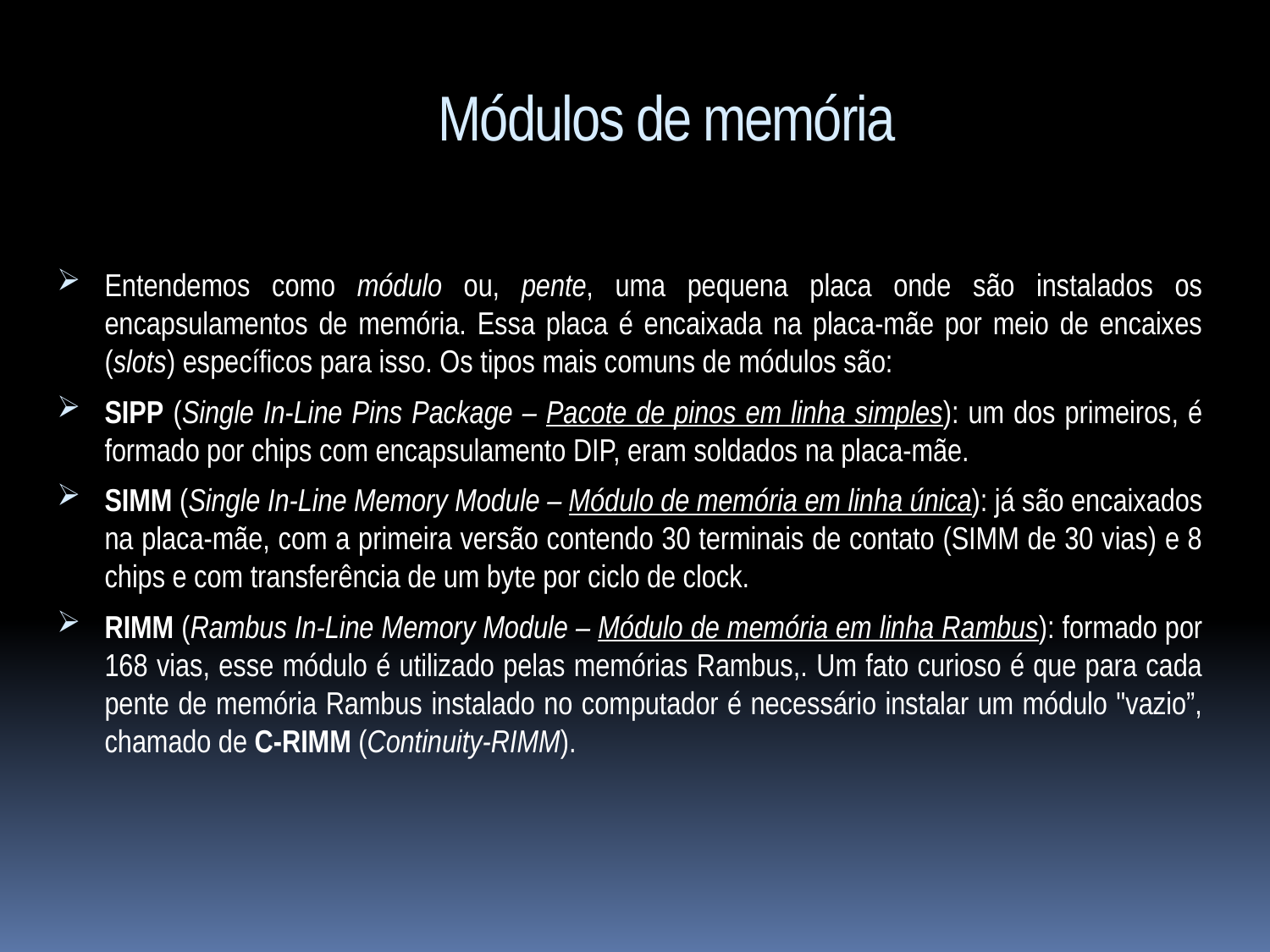

Módulos de memória
Entendemos como módulo ou, pente, uma pequena placa onde são instalados os encapsulamentos de memória. Essa placa é encaixada na placa-mãe por meio de encaixes (slots) específicos para isso. Os tipos mais comuns de módulos são:
SIPP (Single In-Line Pins Package – Pacote de pinos em linha simples): um dos primeiros, é formado por chips com encapsulamento DIP, eram soldados na placa-mãe.
SIMM (Single In-Line Memory Module – Módulo de memória em linha única): já são encaixados na placa-mãe, com a primeira versão contendo 30 terminais de contato (SIMM de 30 vias) e 8 chips e com transferência de um byte por ciclo de clock.
RIMM (Rambus In-Line Memory Module – Módulo de memória em linha Rambus): formado por 168 vias, esse módulo é utilizado pelas memórias Rambus,. Um fato curioso é que para cada pente de memória Rambus instalado no computador é necessário instalar um módulo "vazio”, chamado de C-RIMM (Continuity-RIMM).